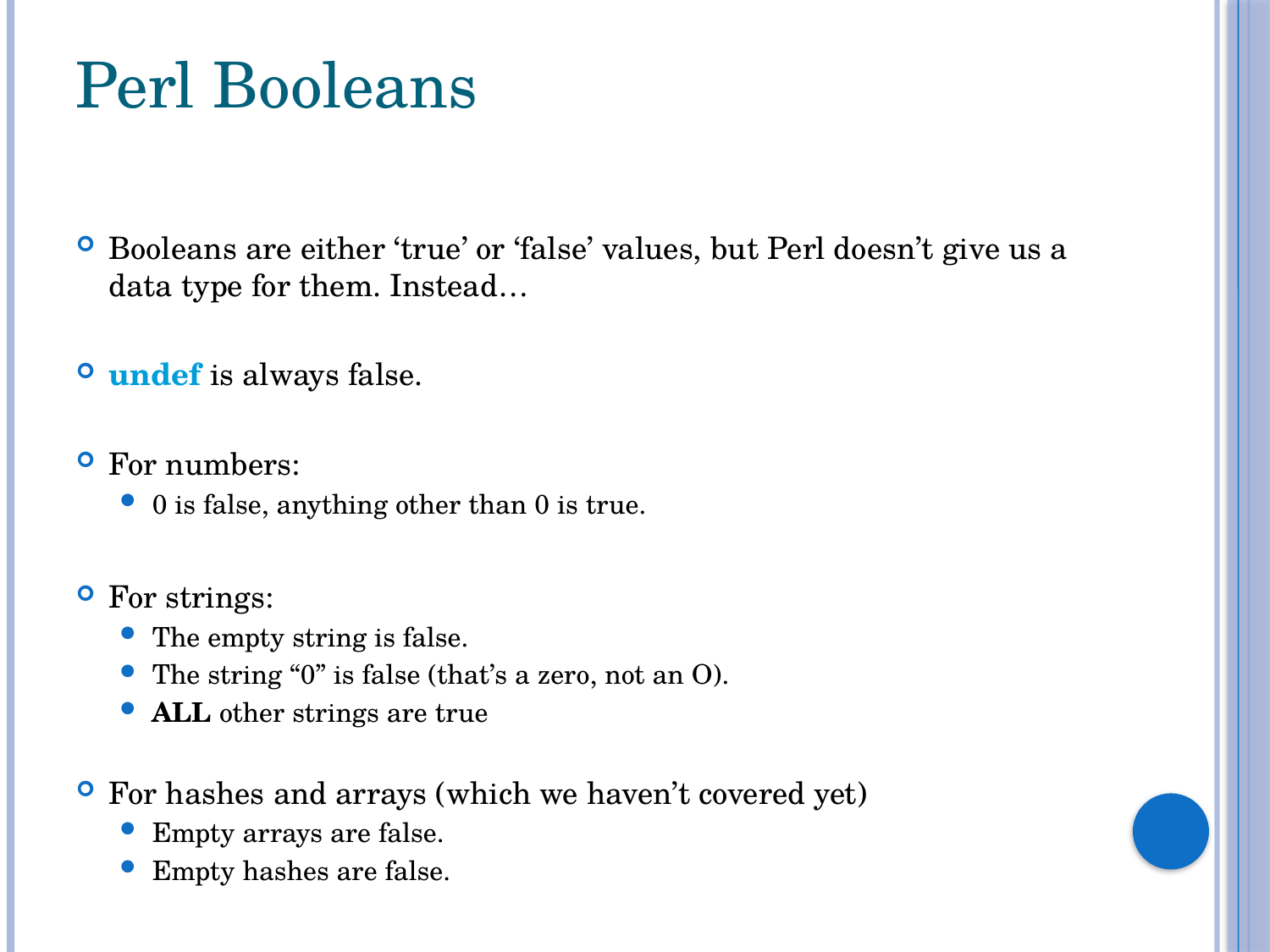

# Perl Booleans
Booleans are either ‘true’ or ‘false’ values, but Perl doesn’t give us a data type for them. Instead…

undef is always false.

For numbers:
0 is false, anything other than 0 is true.

For strings:
The empty string is false.
The string “0” is false (that’s a zero, not an O).
ALL other strings are true

For hashes and arrays (which we haven’t covered yet)
Empty arrays are false.
Empty hashes are false.